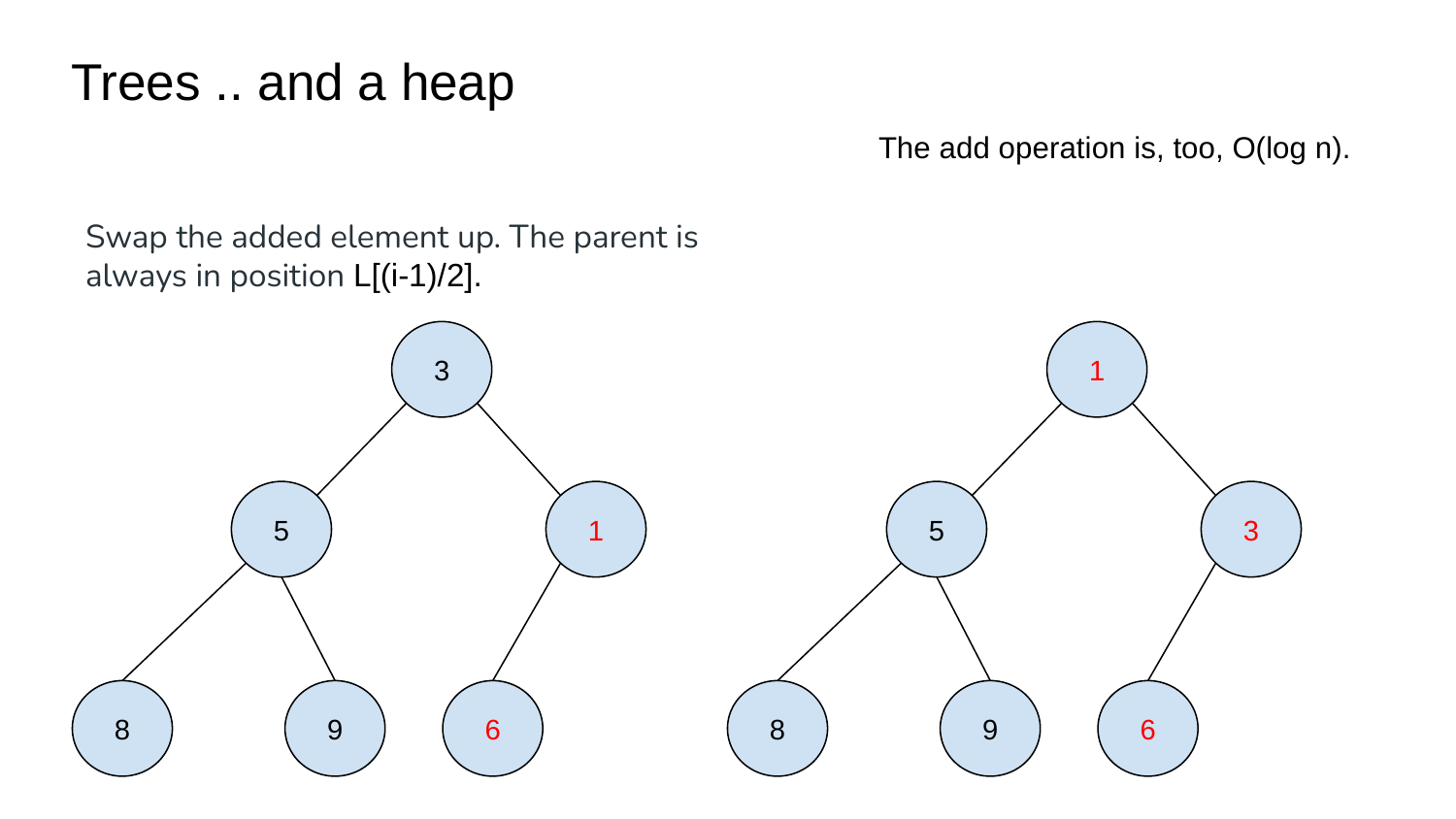

# Trees .. and a heap
The add operation is, too, O(log n).
Swap the added element up. The parent is always in position L[(i-1)/2].
3
1
5
1
5
3
8
9
6
8
9
6